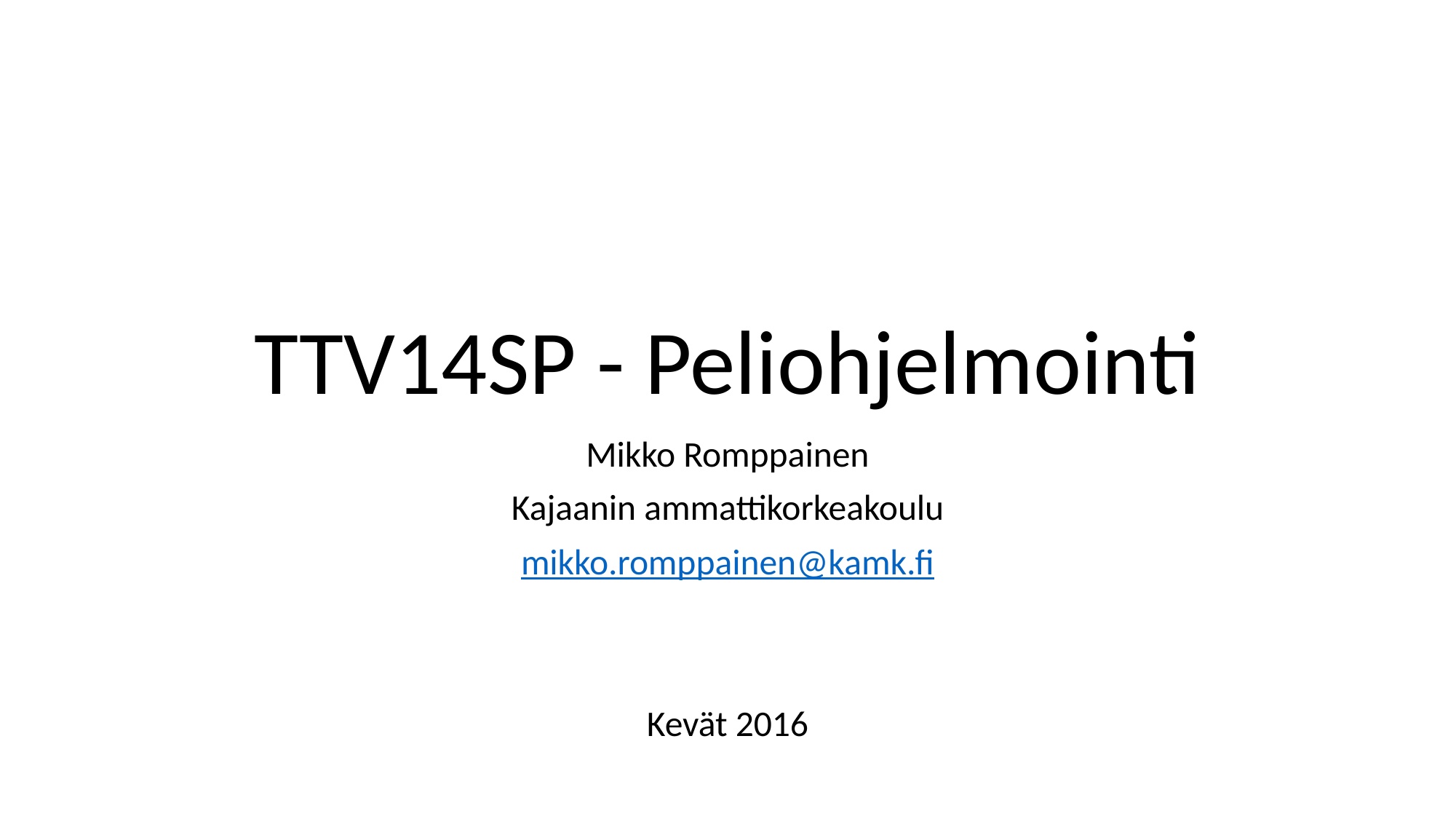

# TTV14SP - Peliohjelmointi
Mikko Romppainen
Kajaanin ammattikorkeakoulu
mikko.romppainen@kamk.fi

Kevät 2016